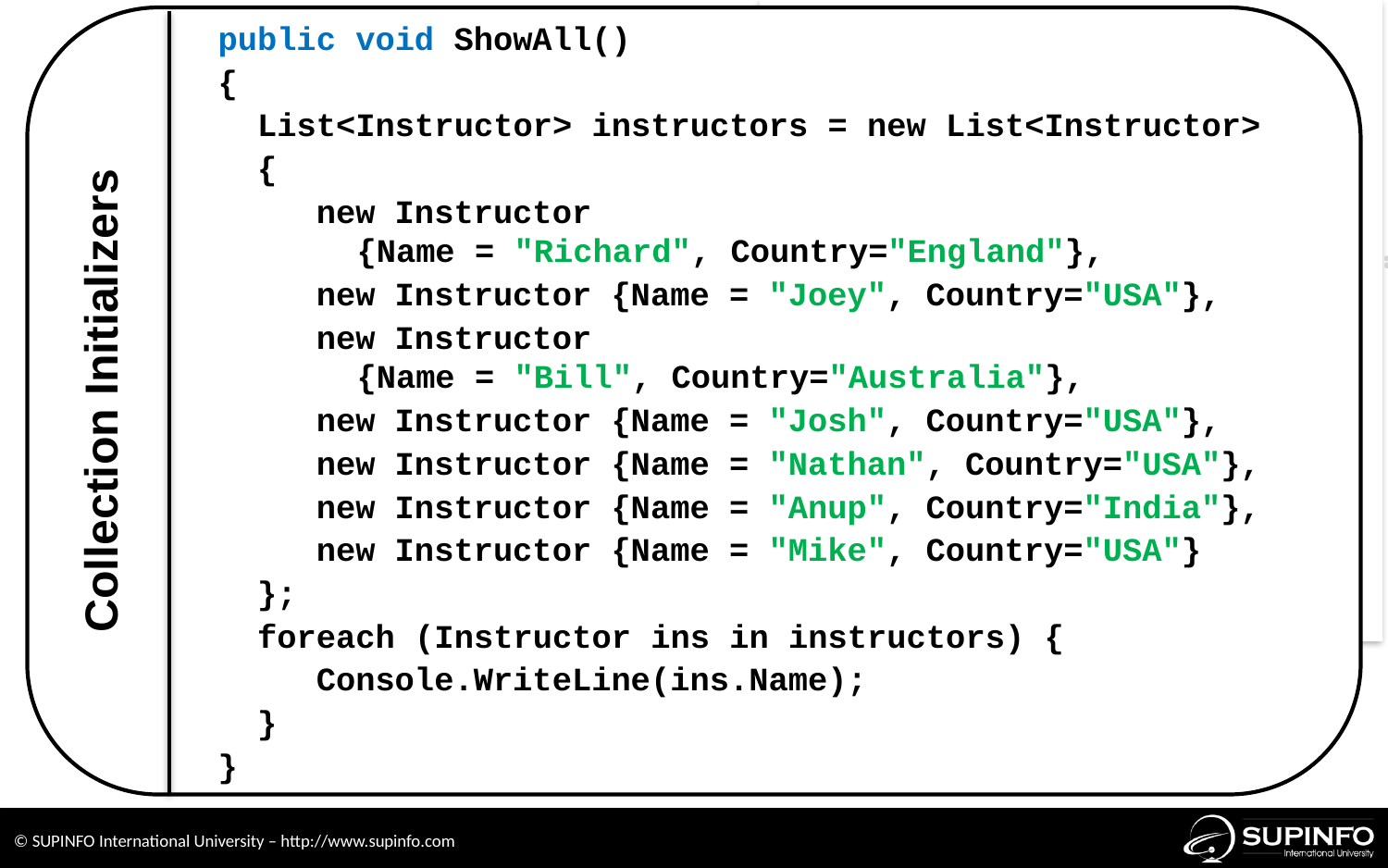

public void ShowAll()
{
  List<Instructor> instructors = new List<Instructor>
  {
     new Instructor
	{Name = "Richard", Country="England"},
     new Instructor {Name = "Joey", Country="USA"},
     new Instructor
	{Name = "Bill", Country="Australia"},
     new Instructor {Name = "Josh", Country="USA"},
     new Instructor {Name = "Nathan", Country="USA"},
     new Instructor {Name = "Anup", Country="India"},
     new Instructor {Name = "Mike", Country="USA"}
  };
  foreach (Instructor ins in instructors) {
     Console.WriteLine(ins.Name);
  }
}
Collection Initializers